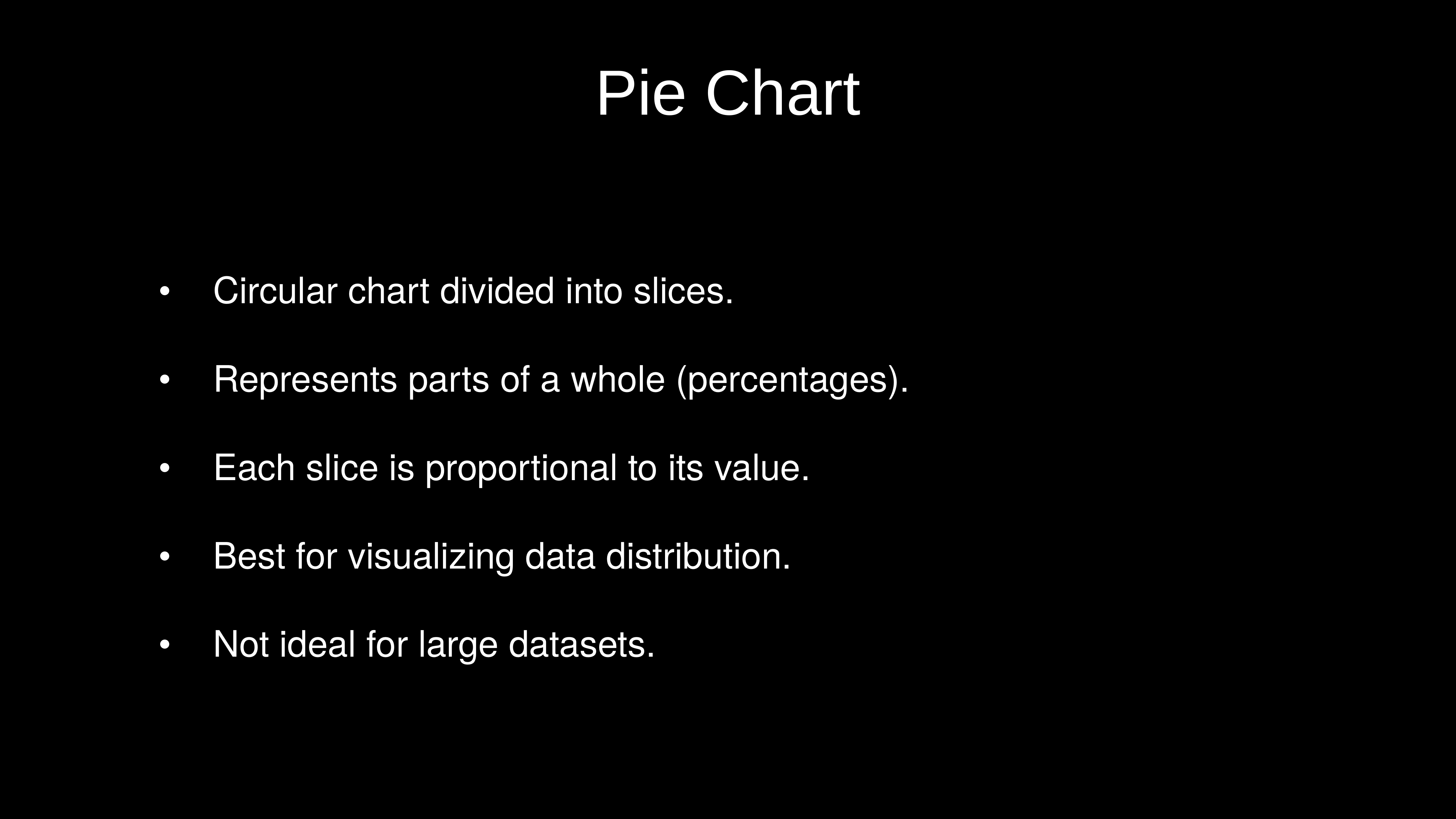

# Pie Chart
	•	Circular chart divided into slices.
	•	Represents parts of a whole (percentages).
	•	Each slice is proportional to its value.
	•	Best for visualizing data distribution.
	•	Not ideal for large datasets.